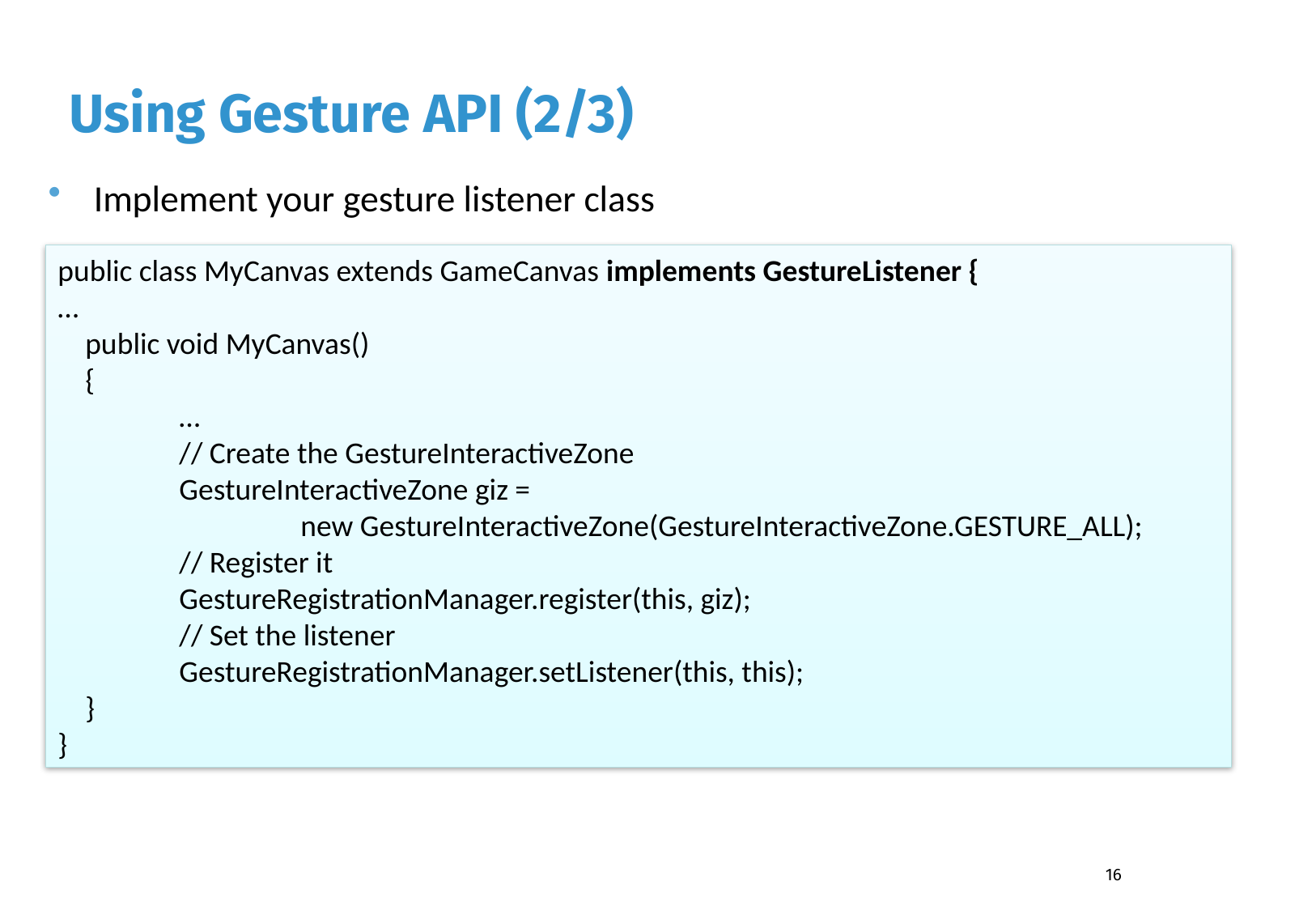

# Using Gesture API (2/3)
Implement your gesture listener class
public class MyCanvas extends GameCanvas implements GestureListener {
…
    public void MyCanvas()
    {
    	…
	// Create the GestureInteractiveZone
	GestureInteractiveZone giz =
		new GestureInteractiveZone(GestureInteractiveZone.GESTURE_ALL);
	// Register it
	GestureRegistrationManager.register(this, giz);
	// Set the listener
	GestureRegistrationManager.setListener(this, this);
    }
}
16